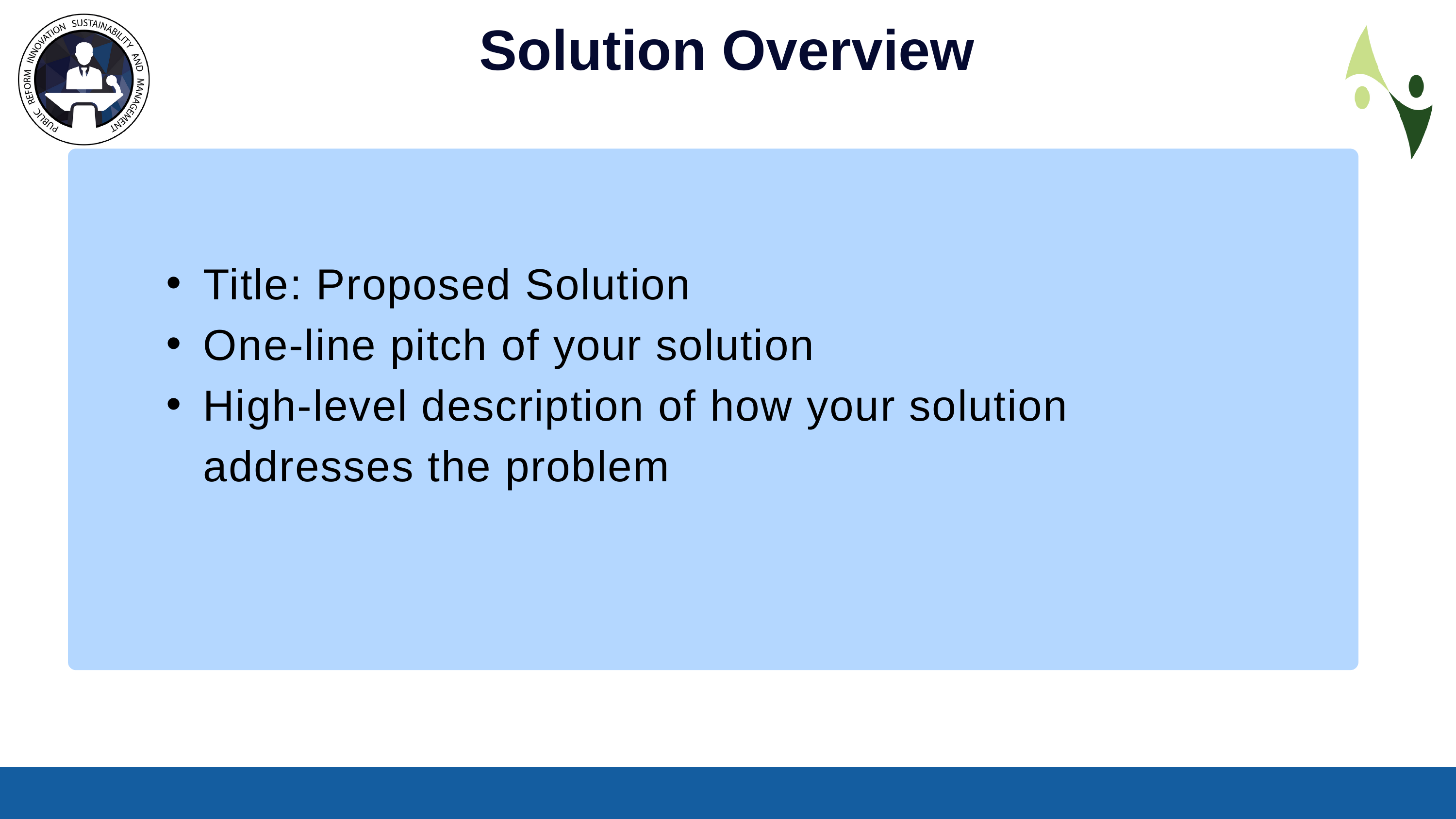

Solution Overview

Title: Proposed Solution
One-line pitch of your solution
High-level description of how your solution addresses the problem